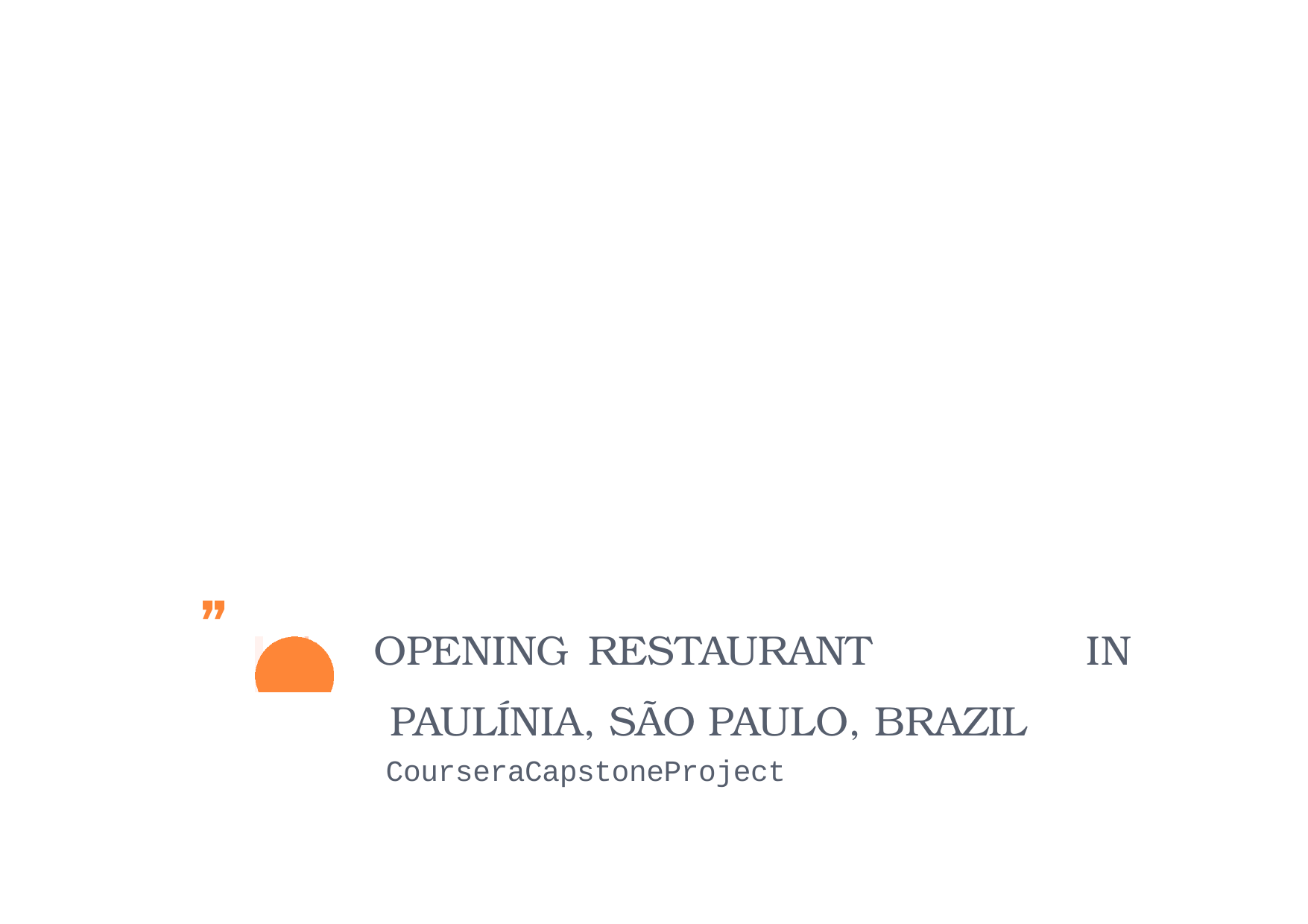

OPENING RESTAURANT	IN
     PAULÍNIA, SÃO PAULO, BRAZIL
CourseraCapstoneProject
”